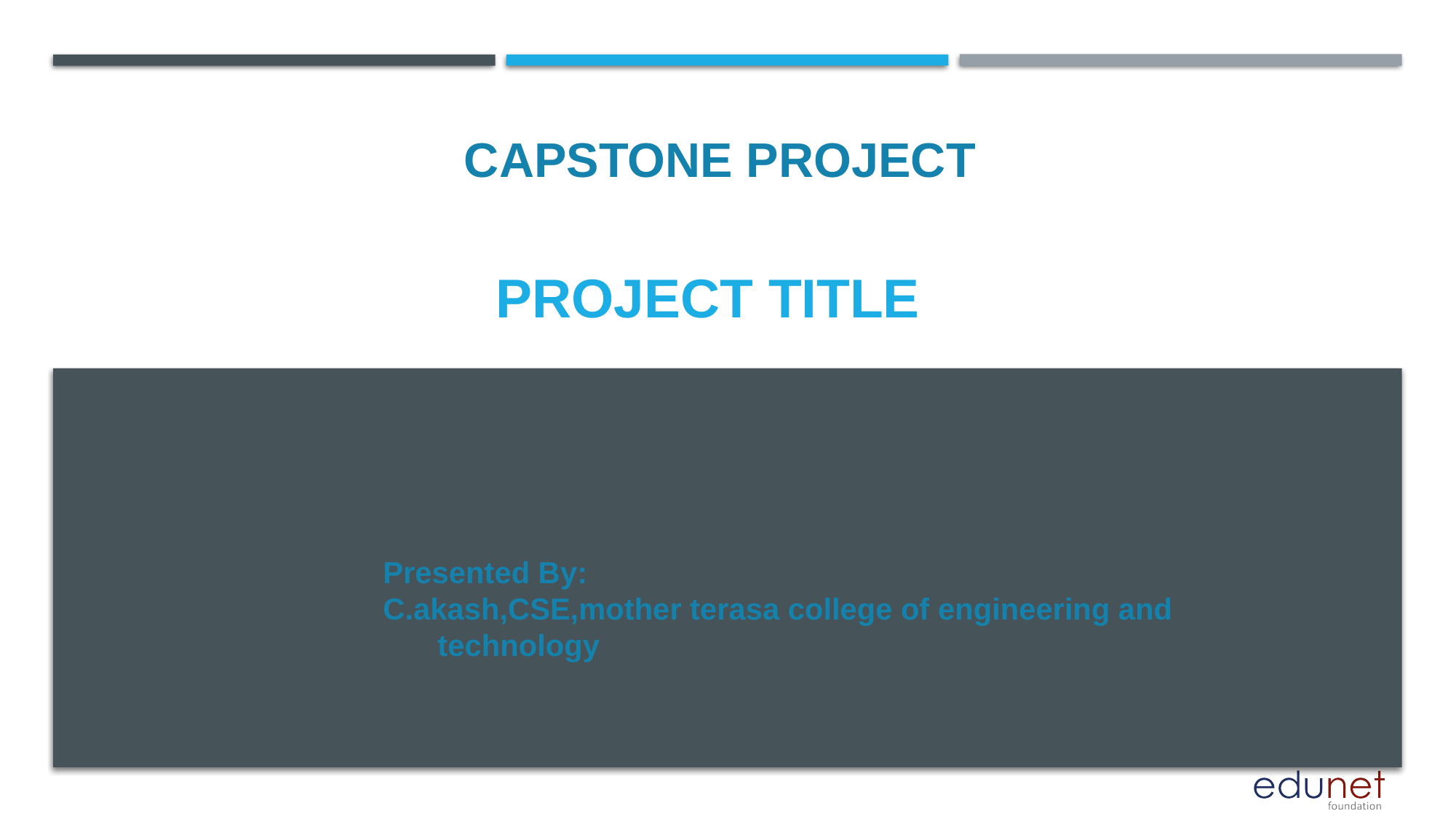

CAPSTONE PROJECT
# PROJECT TITLE
Presented By:
C.akash,CSE,mother terasa college of engineering and technology